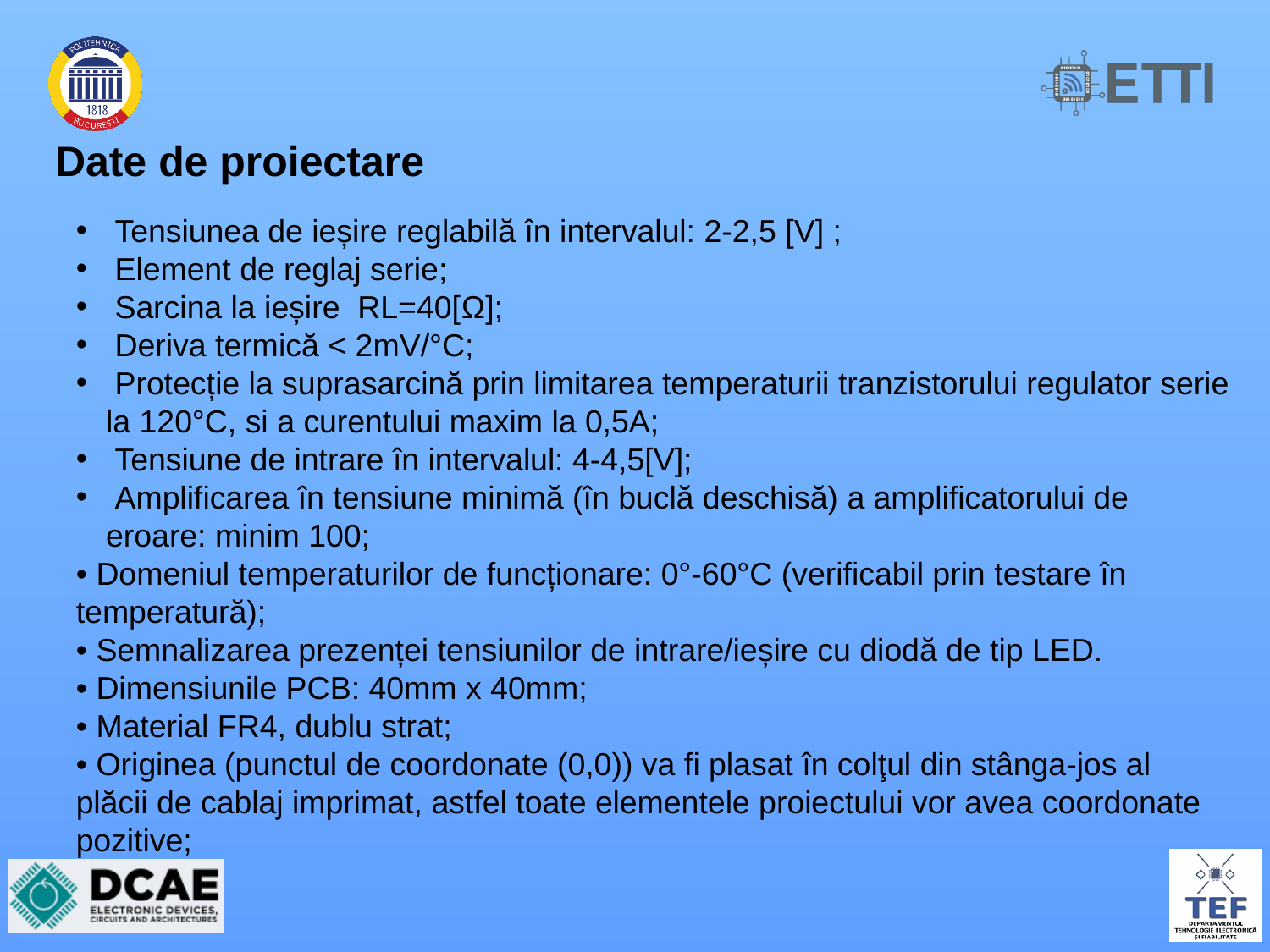

# Date de proiectare
 Tensiunea de ieșire reglabilă în intervalul: 2-2,5 [V] ;
 Element de reglaj serie;
 Sarcina la ieșire  RL=40[Ω];
 Deriva termică < 2mV/°C;
 Protecție la suprasarcină prin limitarea temperaturii tranzistorului regulator serie la 120°C, si a curentului maxim la 0,5A;
 Tensiune de intrare în intervalul: 4-4,5[V];
 Amplificarea în tensiune minimă (în buclă deschisă) a amplificatorului de eroare: minim 100;
• Domeniul temperaturilor de funcționare: 0°-60°C (verificabil prin testare în temperatură);
• Semnalizarea prezenței tensiunilor de intrare/ieșire cu diodă de tip LED.
• Dimensiunile PCB: 40mm x 40mm;
• Material FR4, dublu strat;
• Originea (punctul de coordonate (0,0)) va fi plasat în colţul din stânga-jos al
plăcii de cablaj imprimat, astfel toate elementele proiectului vor avea coordonate
pozitive;